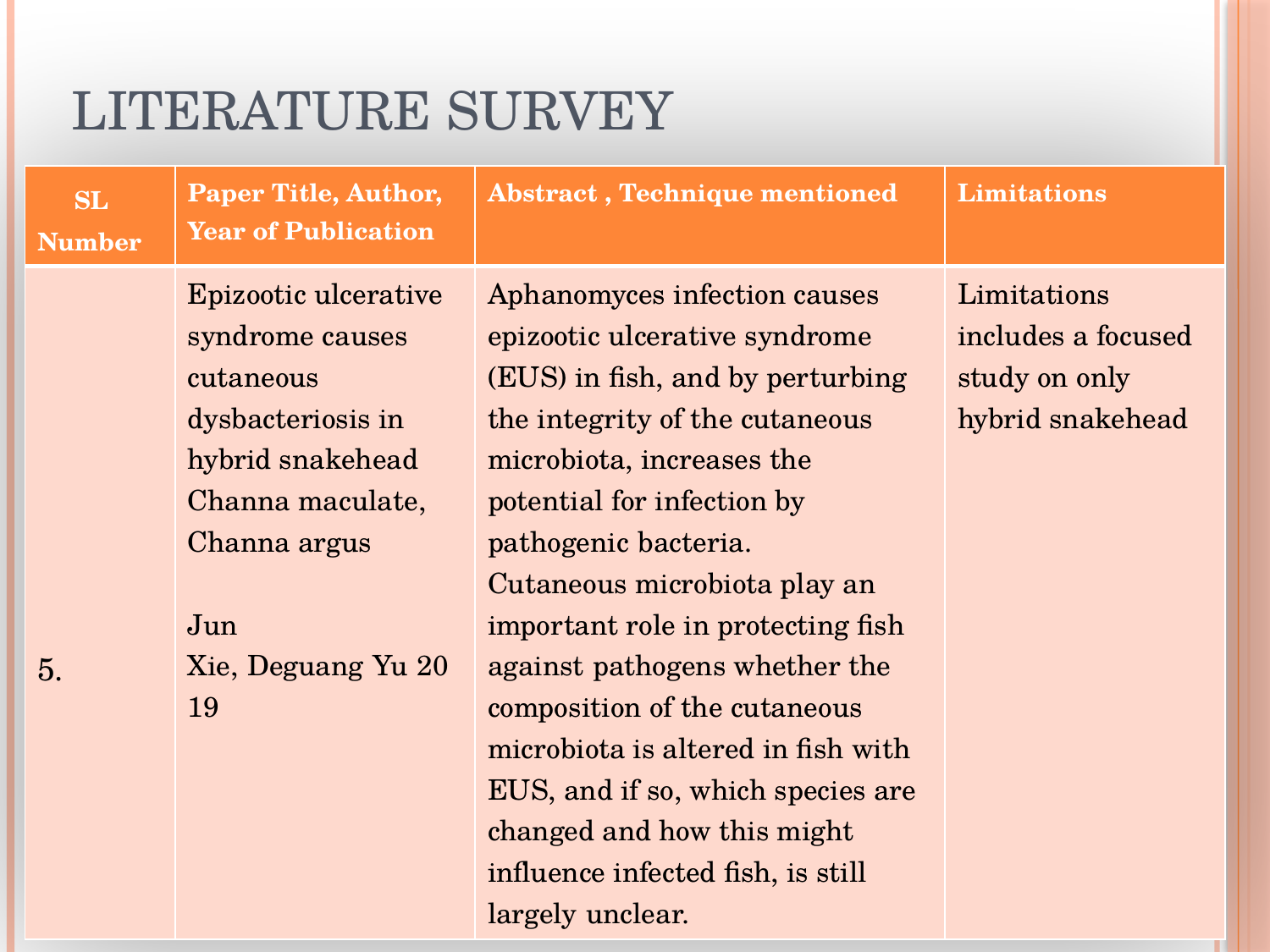

# LITERATURE SURVEY
| SL Number | Paper Title, Author, Year of Publication | Abstract , Technique mentioned | Limitations |
| --- | --- | --- | --- |
| 5. | Epizootic ulcerative syndrome causes cutaneous dysbacteriosis in hybrid snakehead Channa maculate, Channa argus Jun Xie, Deguang Yu 2019 | Aphanomyces infection causes epizootic ulcerative syndrome (EUS) in fish, and by perturbing the integrity of the cutaneous microbiota, increases the potential for infection by pathogenic bacteria. Cutaneous microbiota play an important role in protecting fish against pathogens whether the composition of the cutaneous microbiota is altered in fish with EUS, and if so, which species are changed and how this might influence infected fish, is still largely unclear. | Limitations includes a focused study on only hybrid snakehead |